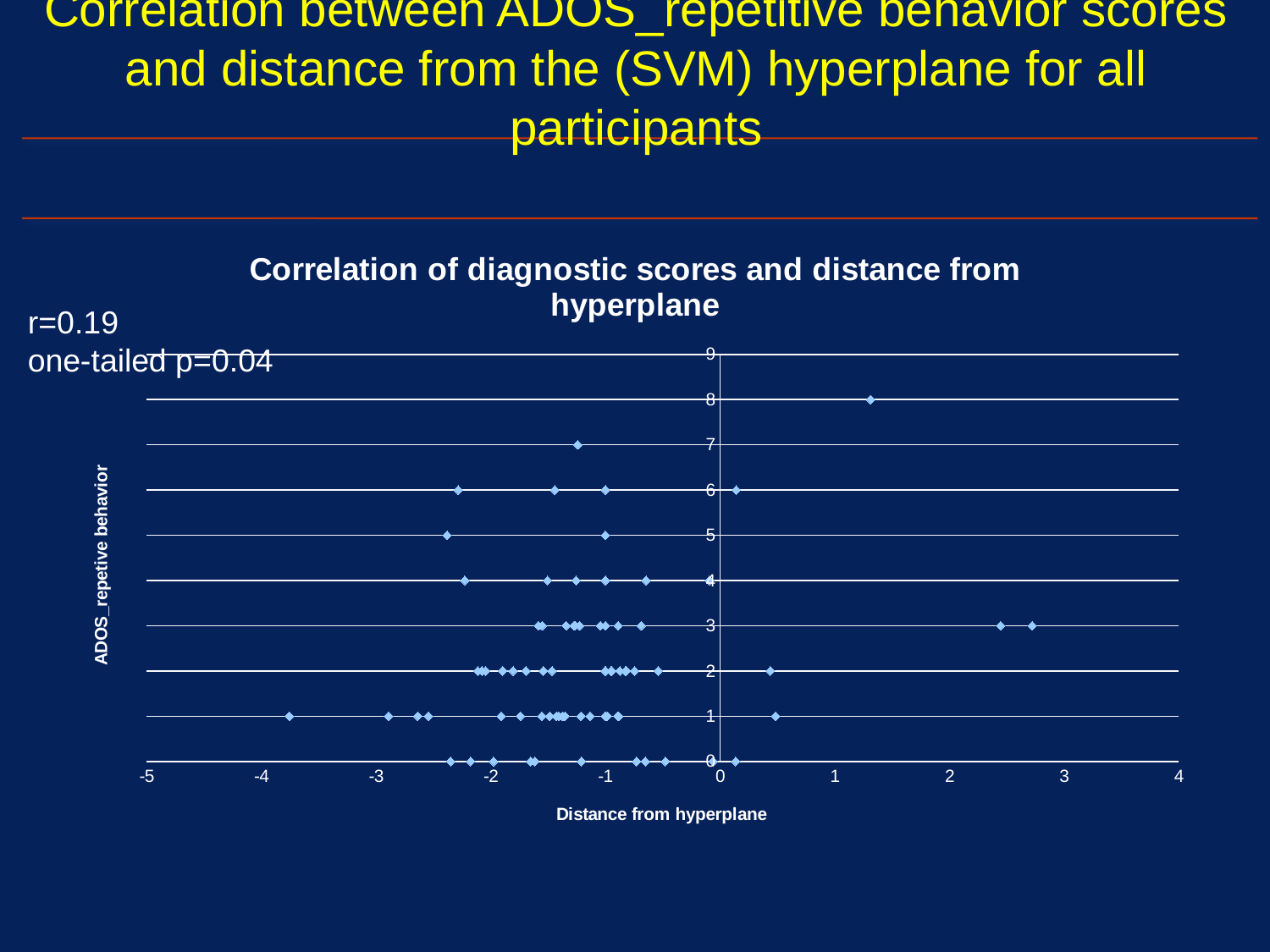

# Correlation between ADOS_repetitive behavior scores and distance from the (SVM) hyperplane for all participants

### Chart: Correlation of diagnostic scores and distance from hyperplane

| Category |  |
|---|---|
r=0.19
one-tailed p=0.04